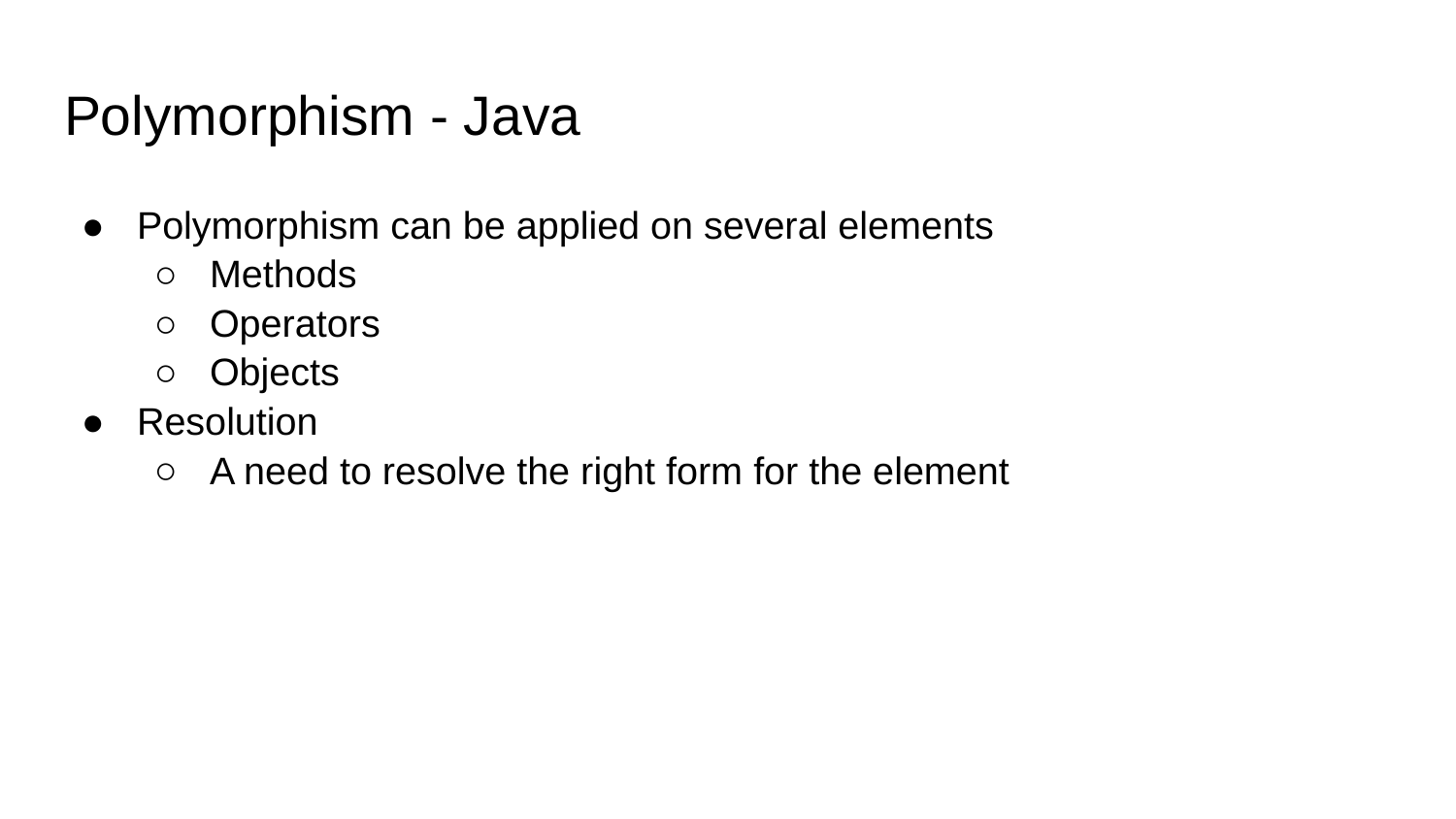

# Polymorphism - Java
Polymorphism can be applied on several elements
Methods
Operators
Objects
Resolution
A need to resolve the right form for the element